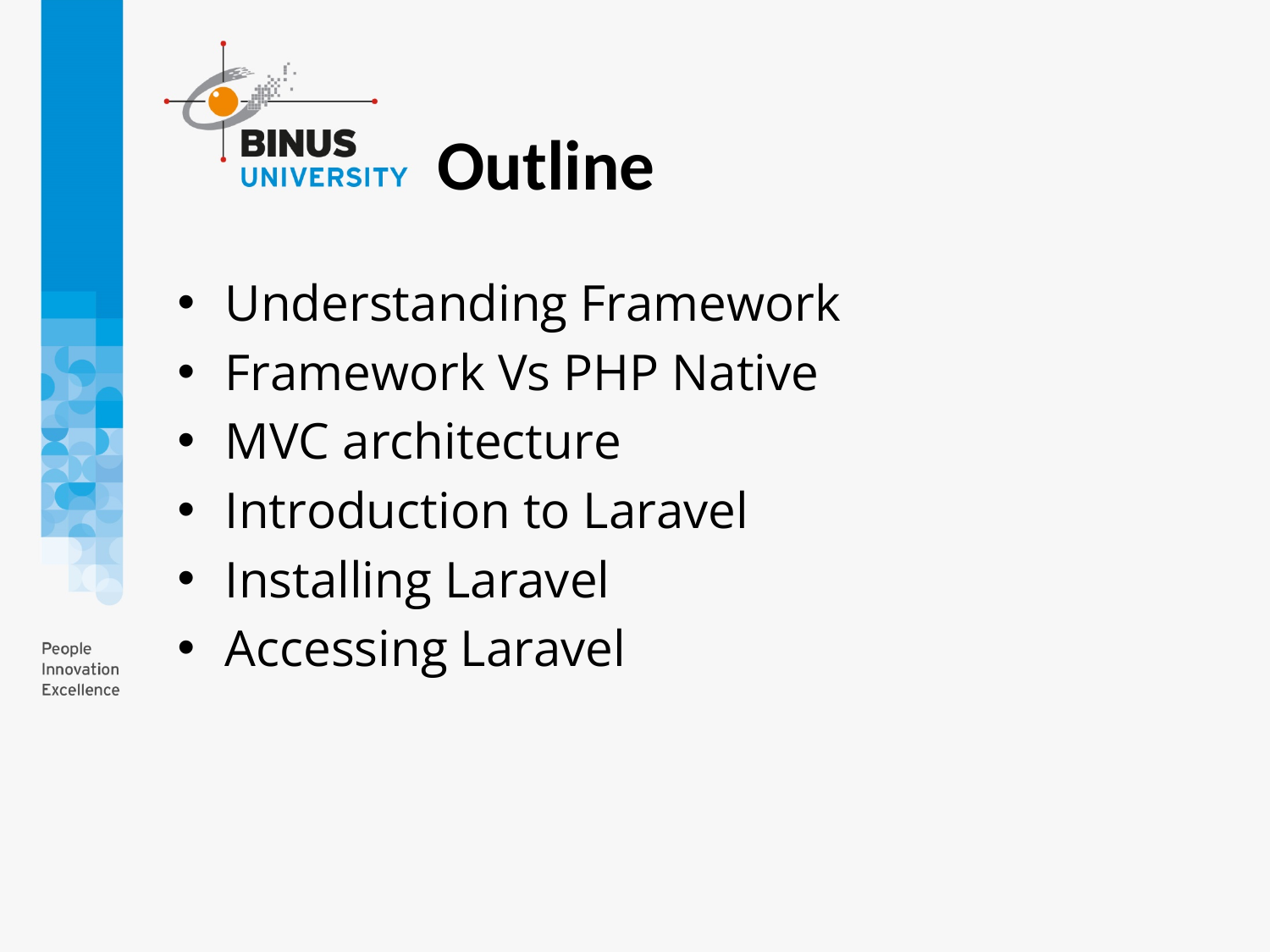

Outline
Understanding Framework
Framework Vs PHP Native
MVC architecture
Introduction to Laravel
Installing Laravel
Accessing Laravel